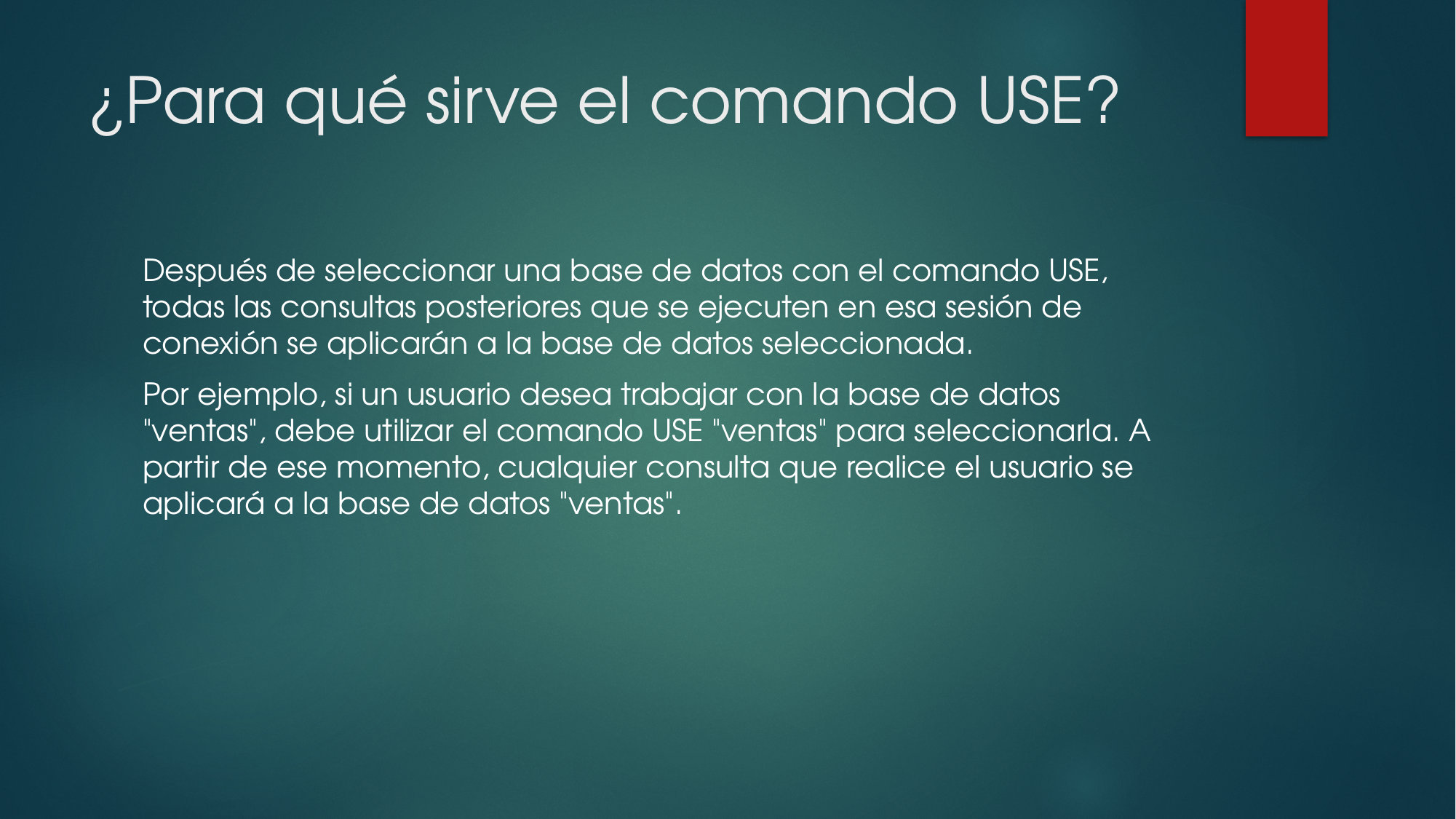

# ¿Para qué sirve el comando USE?
Después de seleccionar una base de datos con el comando USE, todas las consultas posteriores que se ejecuten en esa sesión de conexión se aplicarán a la base de datos seleccionada.
Por ejemplo, si un usuario desea trabajar con la base de datos "ventas", debe utilizar el comando USE "ventas" para seleccionarla. A partir de ese momento, cualquier consulta que realice el usuario se aplicará a la base de datos "ventas".